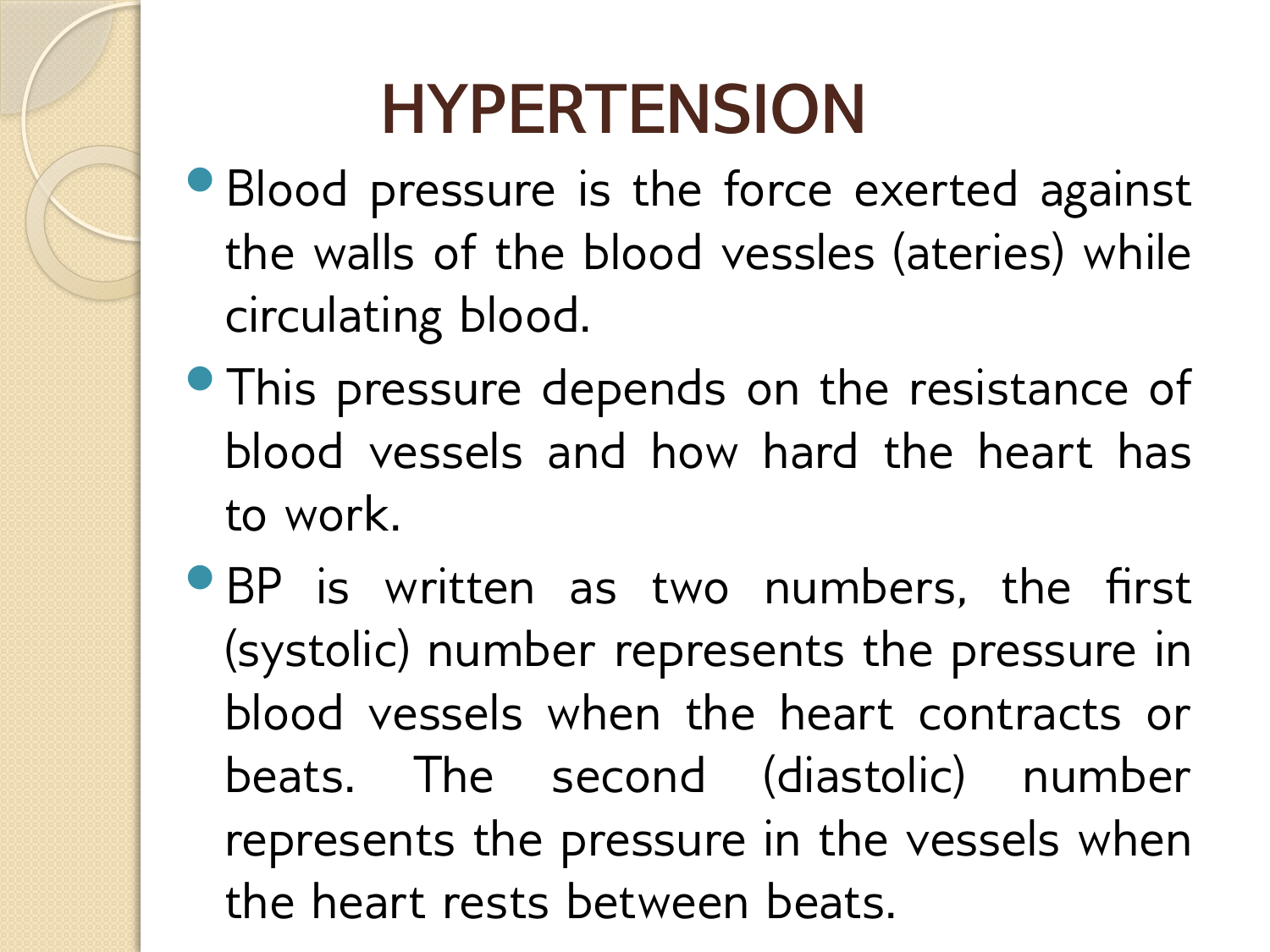

HYPERTENSION
Blood pressure is the force exerted against the walls of the blood vessles (ateries) while circulating blood.
This pressure depends on the resistance of blood vessels and how hard the heart has to work.
BP is written as two numbers, the first (systolic) number represents the pressure in blood vessels when the heart contracts or beats. The second (diastolic) number represents the pressure in the vessels when the heart rests between beats.